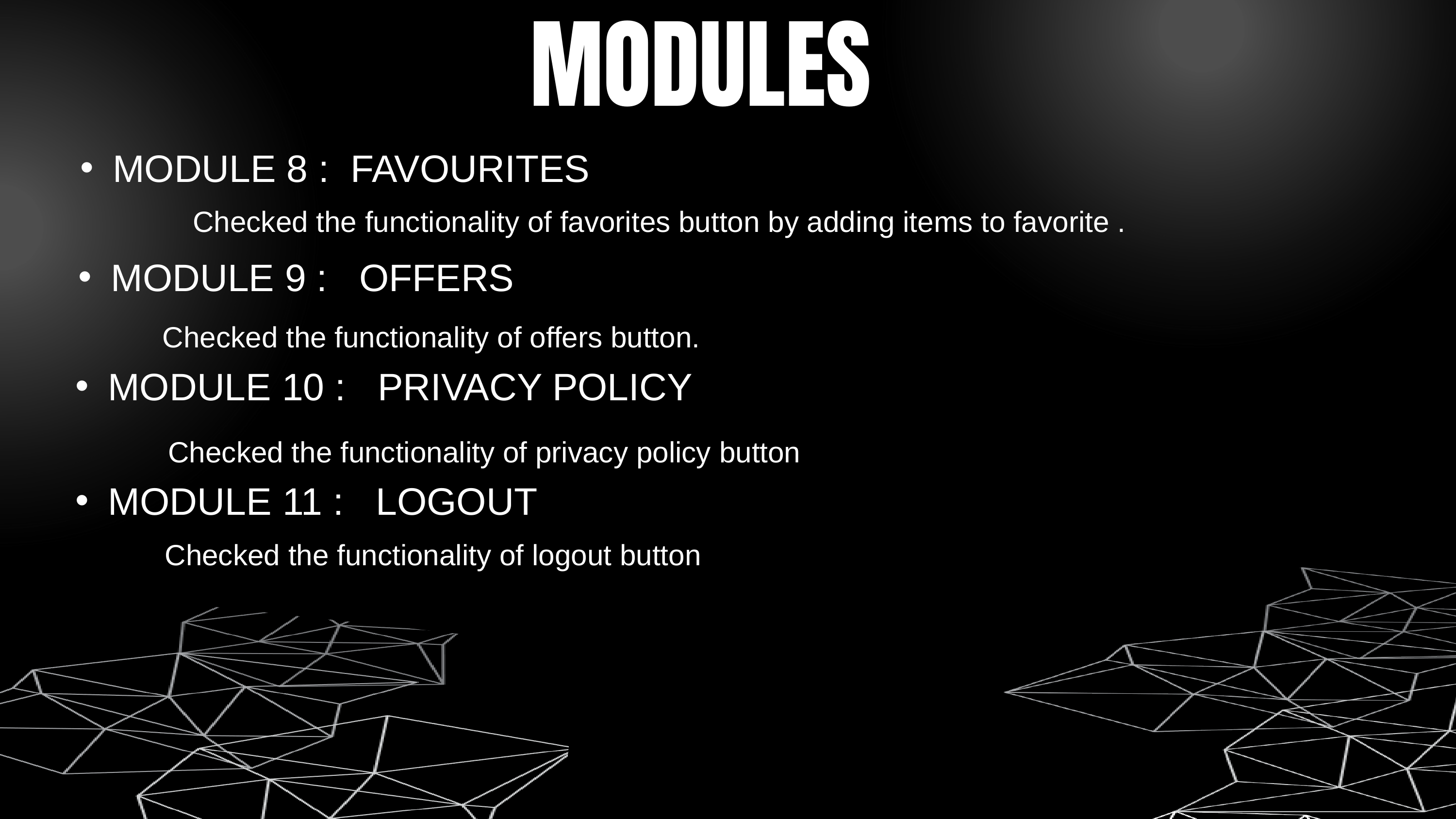

MODULES
MODULE 8 :  FAVOURITES
Checked the functionality of favorites button by adding items to favorite .
MODULE 9 :   OFFERS
Checked the functionality of offers button.
MODULE 10 :   PRIVACY POLICY

Checked the functionality of privacy policy button

MODULE 11 :   LOGOUT
Checked the functionality of logout button